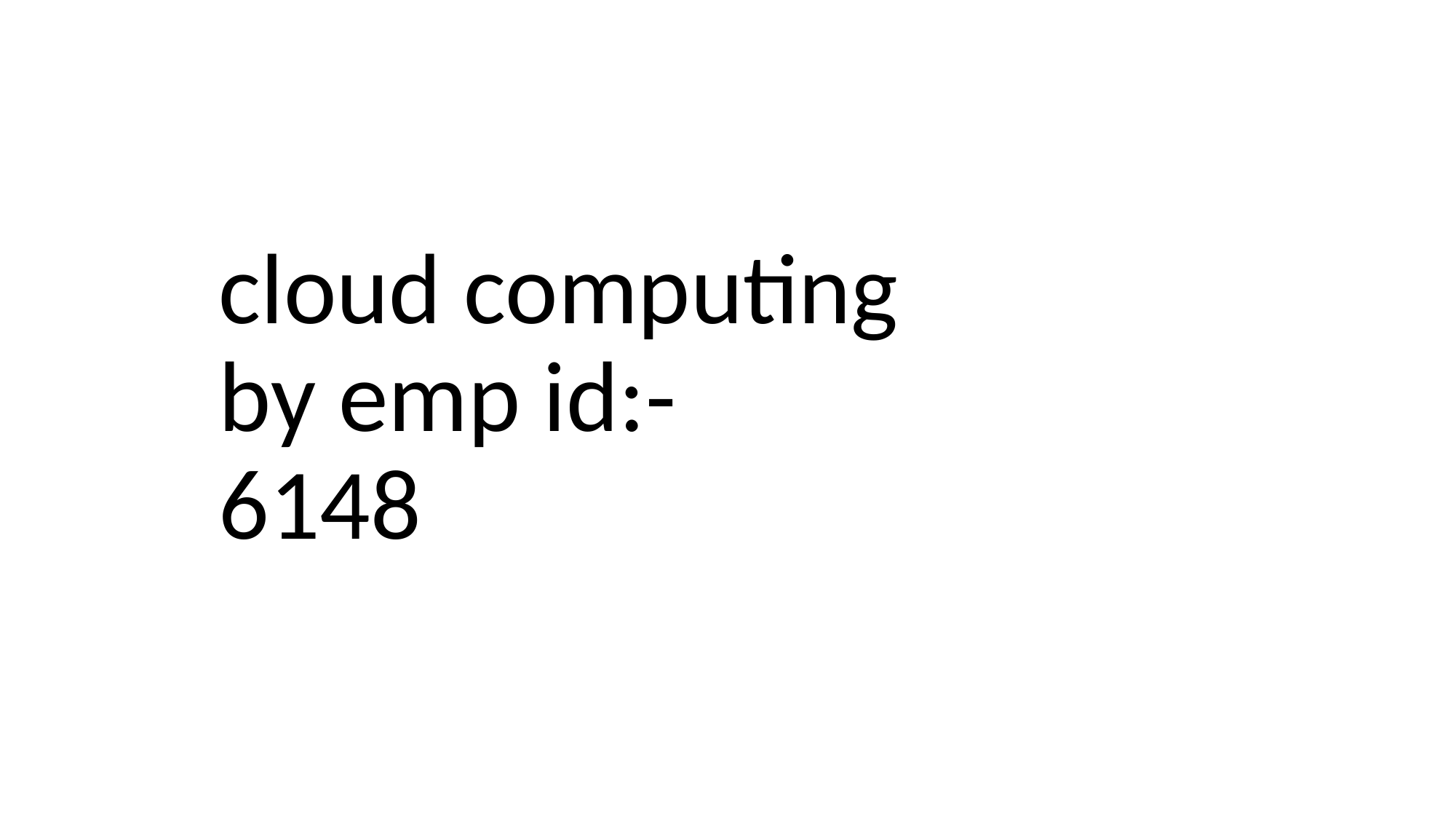

# cloud computing by emp id:- 6148